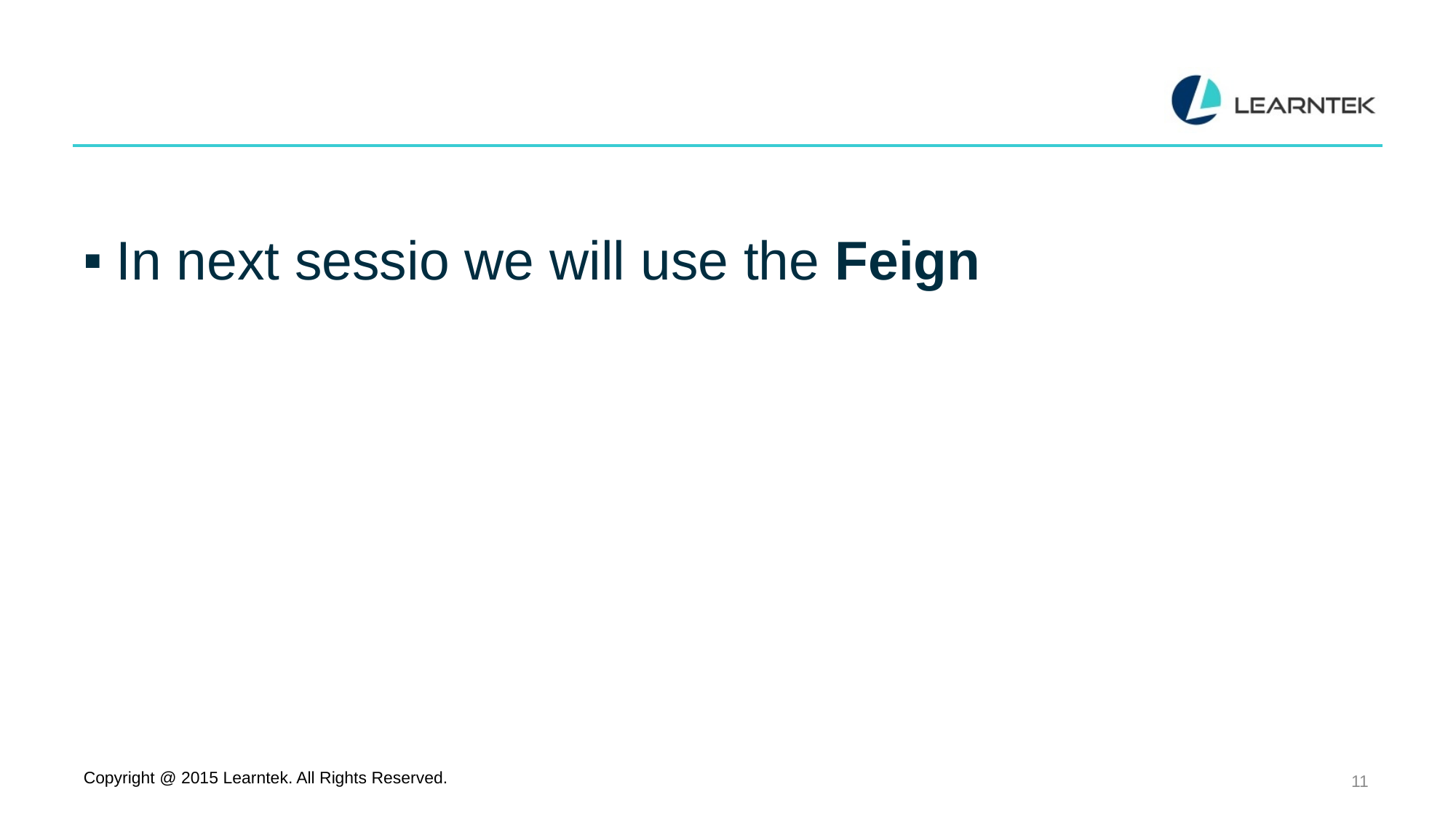

#
In next sessio we will use the Feign
Copyright @ 2015 Learntek. All Rights Reserved.
11